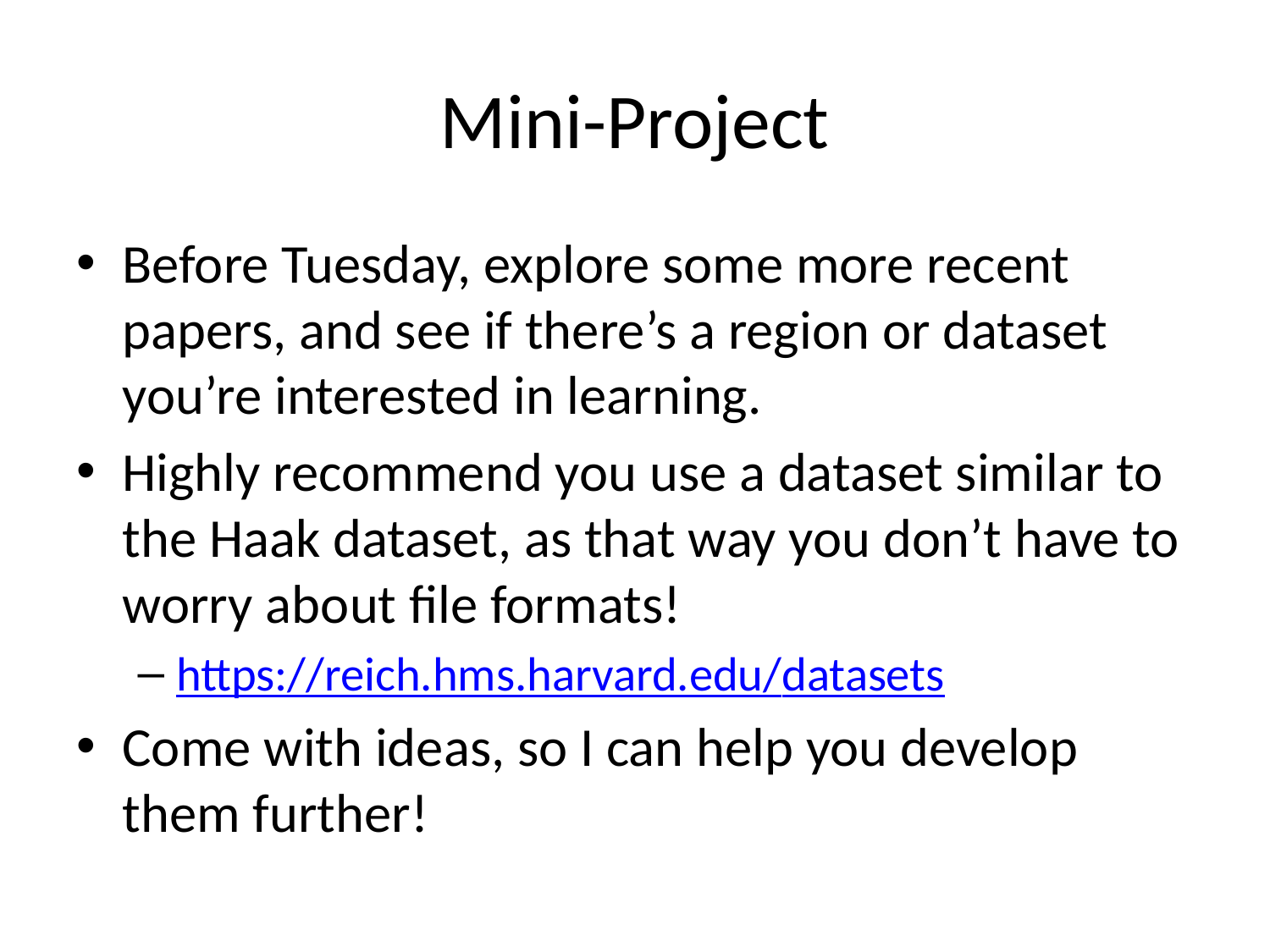

# Mini-Project
Before Tuesday, explore some more recent papers, and see if there’s a region or dataset you’re interested in learning.
Highly recommend you use a dataset similar to the Haak dataset, as that way you don’t have to worry about file formats!
https://reich.hms.harvard.edu/datasets
Come with ideas, so I can help you develop them further!